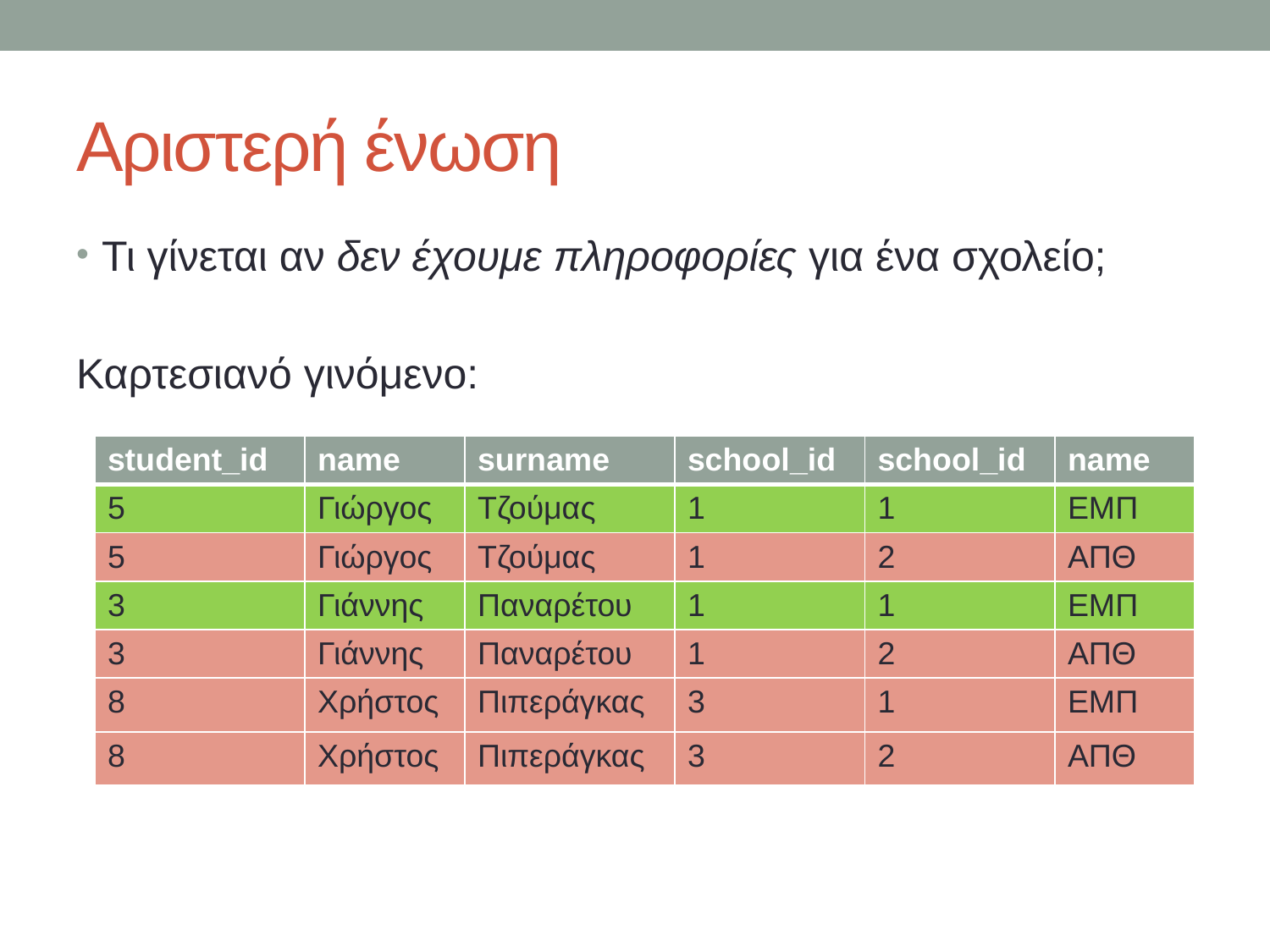

# Αριστερή ένωση
Τι γίνεται αν δεν έχουμε πληροφορίες για ένα σχολείο;

Καρτεσιανό γινόμενο:
| student\_id | name | surname | school\_id | school\_id | name |
| --- | --- | --- | --- | --- | --- |
| 5 | Γιώργος | Τζούμας | 1 | 1 | ΕΜΠ |
| 5 | Γιώργος | Τζούμας | 1 | 2 | ΑΠΘ |
| 3 | Γιάννης | Παναρέτου | 1 | 1 | ΕΜΠ |
| 3 | Γιάννης | Παναρέτου | 1 | 2 | ΑΠΘ |
| 8 | Χρήστος | Πιπεράγκας | 3 | 1 | ΕΜΠ |
| 8 | Χρήστος | Πιπεράγκας | 3 | 2 | ΑΠΘ |